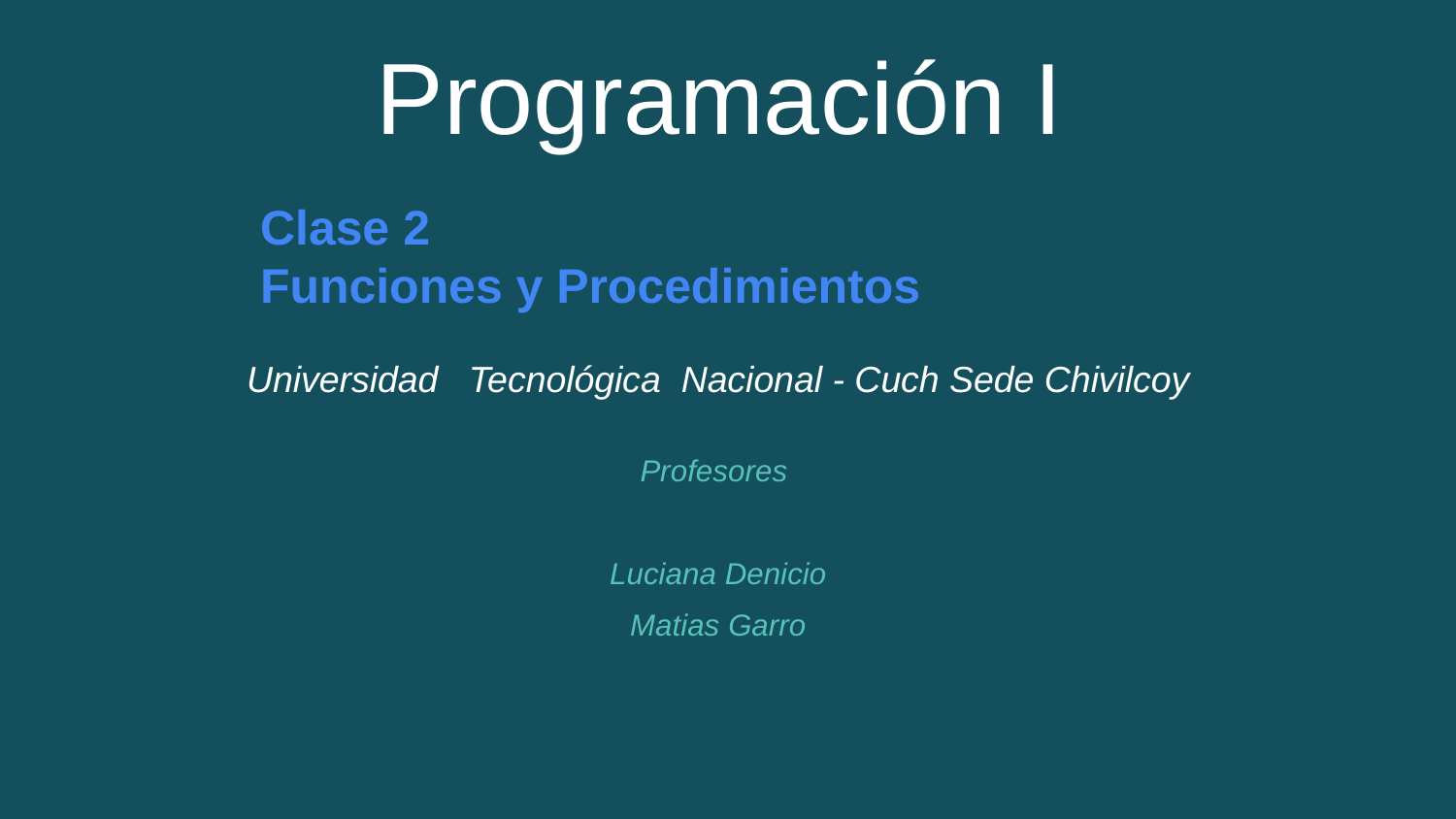

Programación I
Clase 2
Funciones y Procedimientos

Universidad   Tecnológica  Nacional - Cuch Sede Chivilcoy

Profesores

Luciana Denicio
Matias Garro